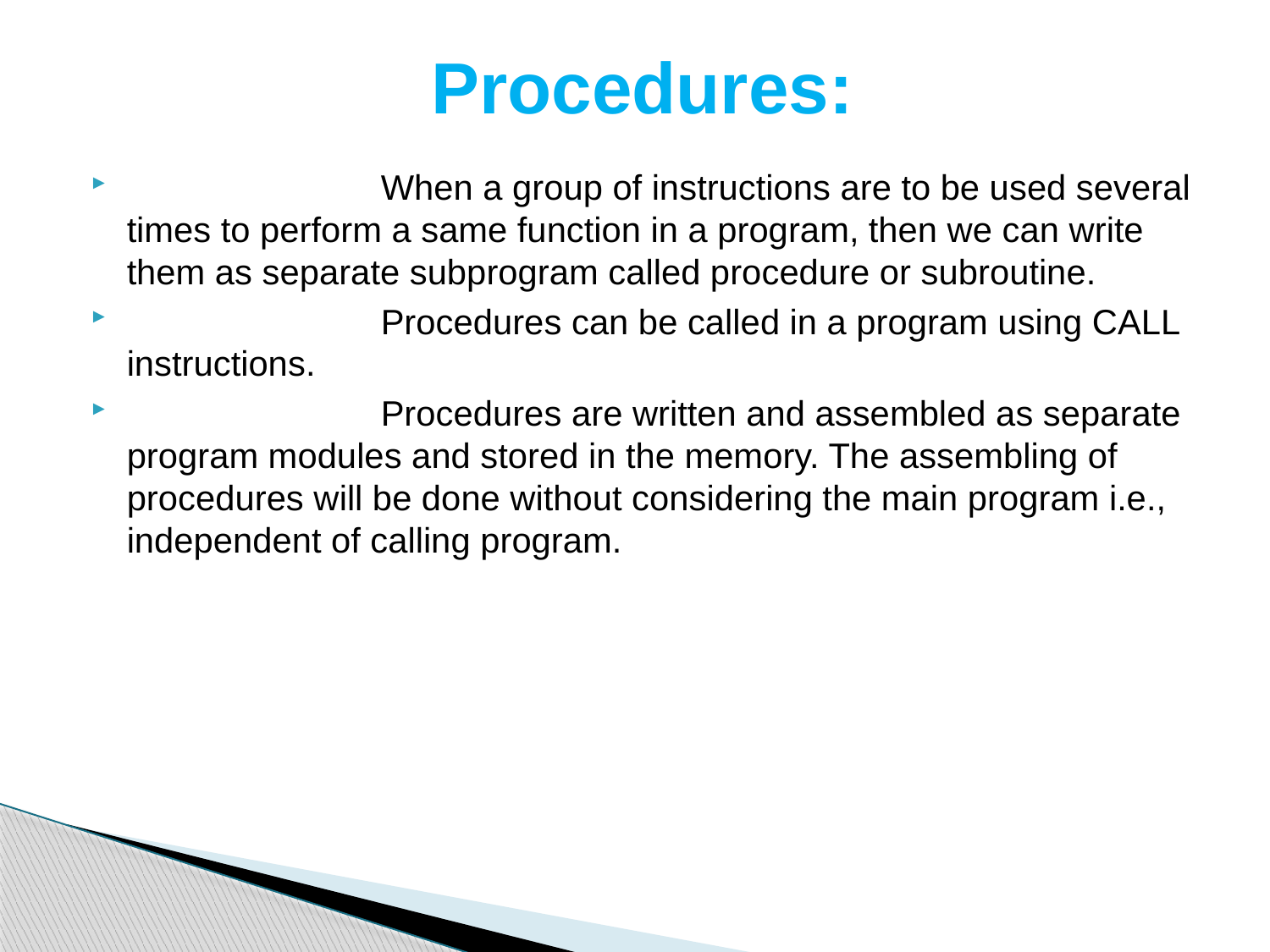

# Procedures:
		When a group of instructions are to be used several times to perform a same function in a program, then we can write them as separate subprogram called procedure or subroutine.
		Procedures can be called in a program using CALL instructions.
		Procedures are written and assembled as separate program modules and stored in the memory. The assembling of procedures will be done without considering the main program i.e., independent of calling program.